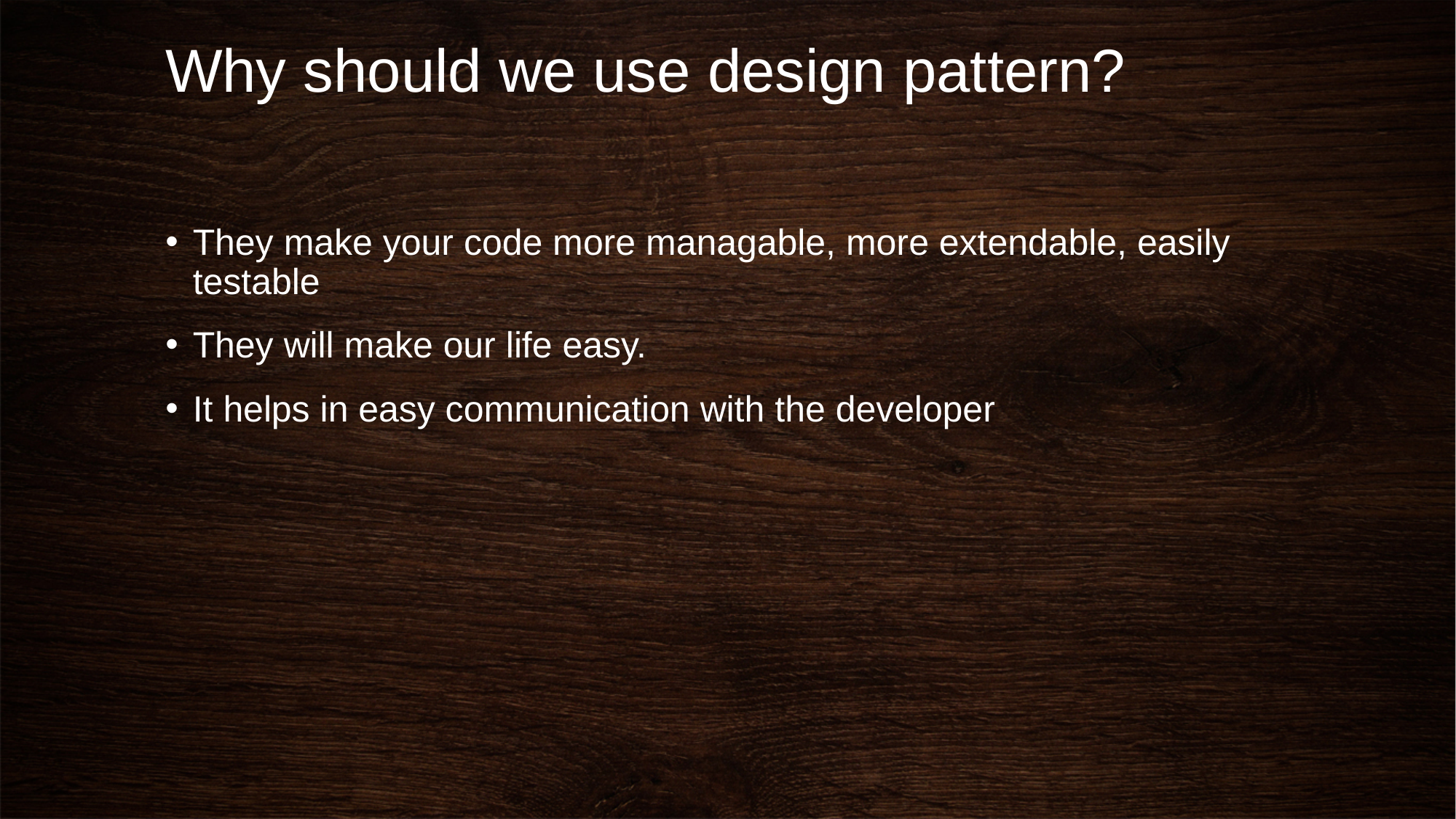

# Why should we use design pattern?
They make your code more managable, more extendable, easily testable
They will make our life easy.
It helps in easy communication with the developer